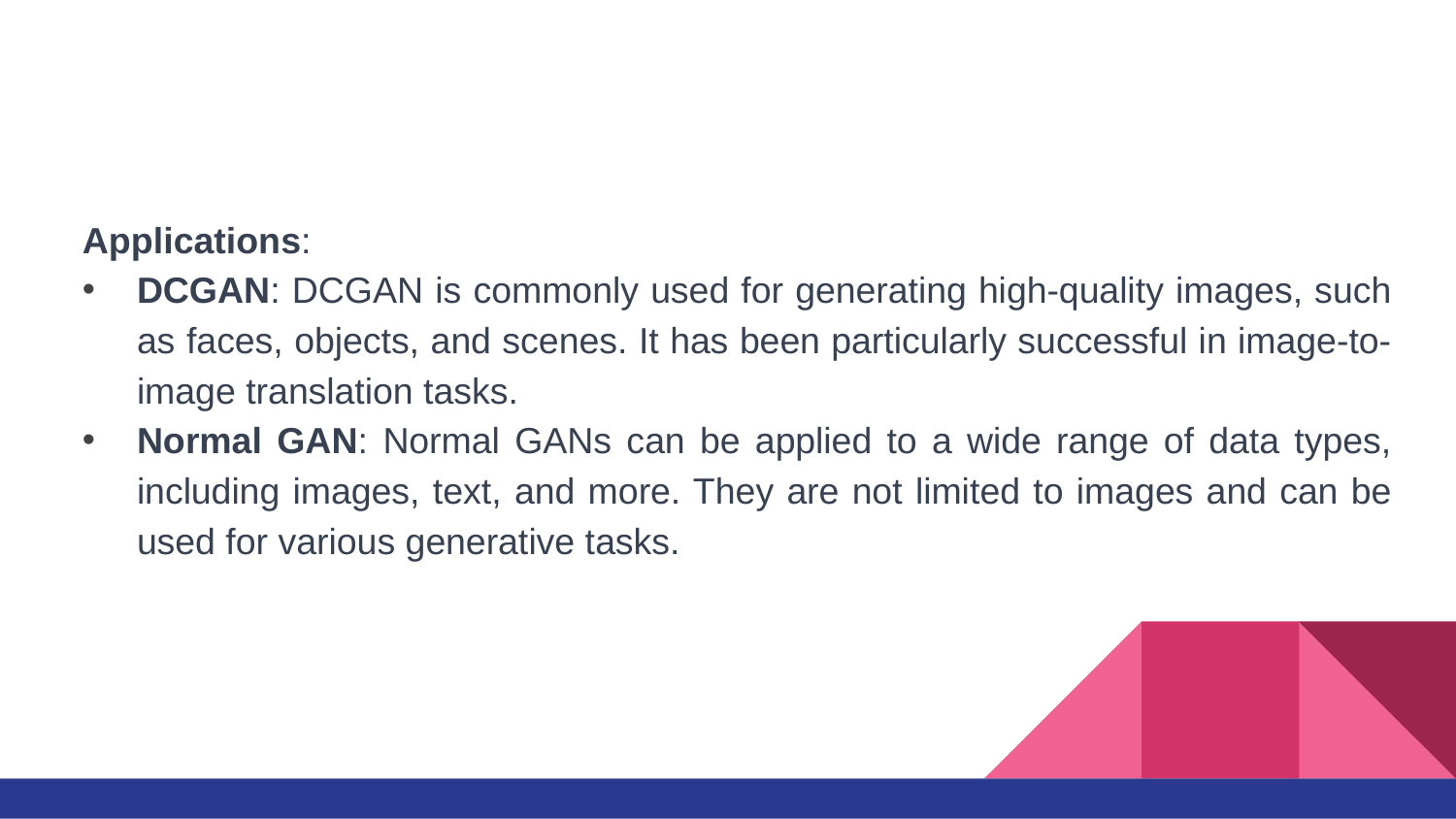

#
Applications:
DCGAN: DCGAN is commonly used for generating high-quality images, such as faces, objects, and scenes. It has been particularly successful in image-to-image translation tasks.
Normal GAN: Normal GANs can be applied to a wide range of data types, including images, text, and more. They are not limited to images and can be used for various generative tasks.